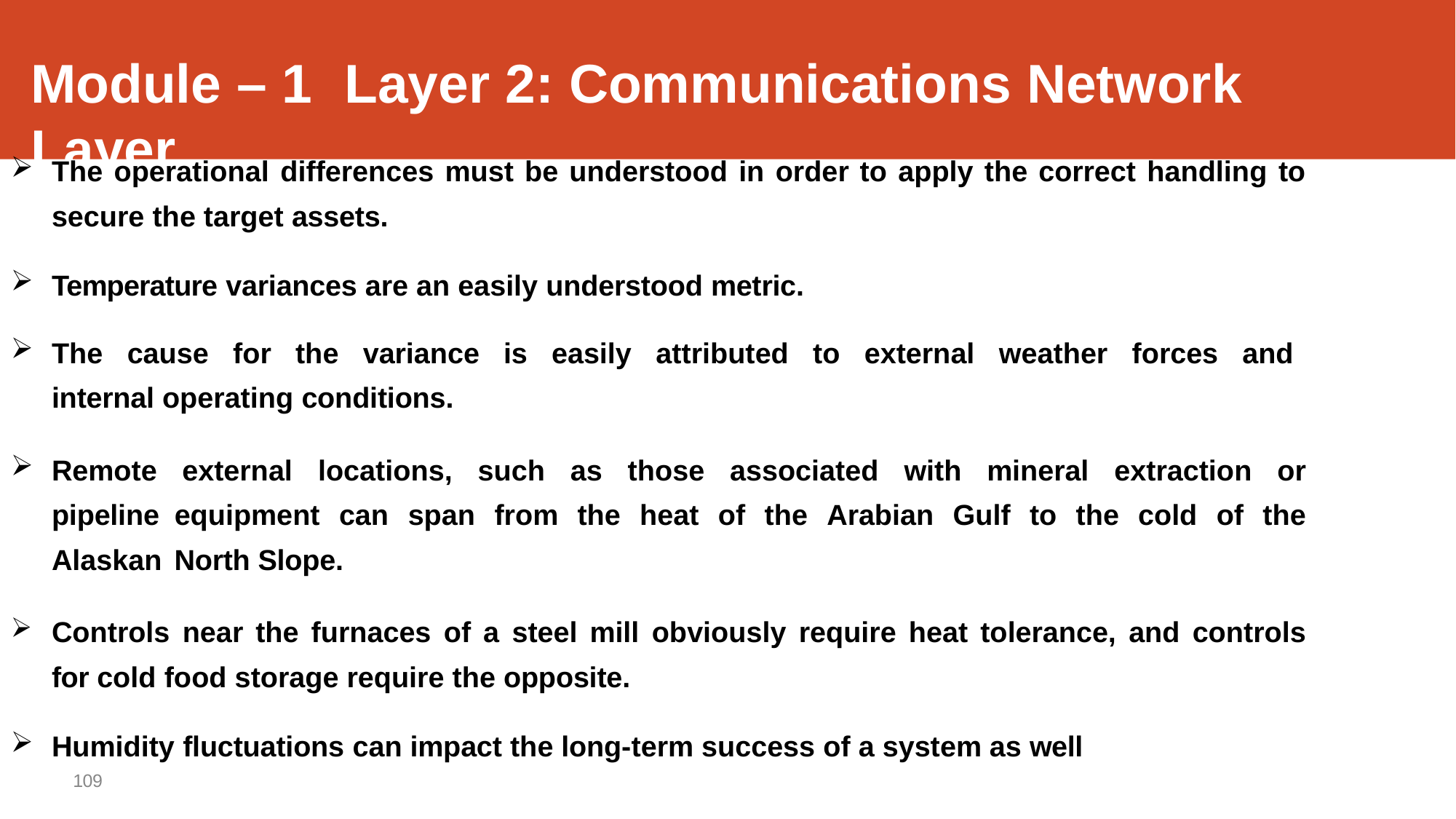

# Module – 1	Layer 2: Communications Network Layer
The operational differences must be understood in order to apply the correct handling to secure the target assets.

Temperature variances are an easily understood metric.
The  cause  for  the  variance  is  easily  attributed  to  external  weather  forces  and  internal operating conditions.
Remote external locations, such as those associated with mineral extraction or pipeline equipment can span from the heat of the Arabian Gulf to the cold of the Alaskan North Slope.
Controls near the furnaces of a steel mill obviously require heat tolerance, and controls for cold food storage require the opposite.

Humidity fluctuations can impact the long-term success of a system as well
109